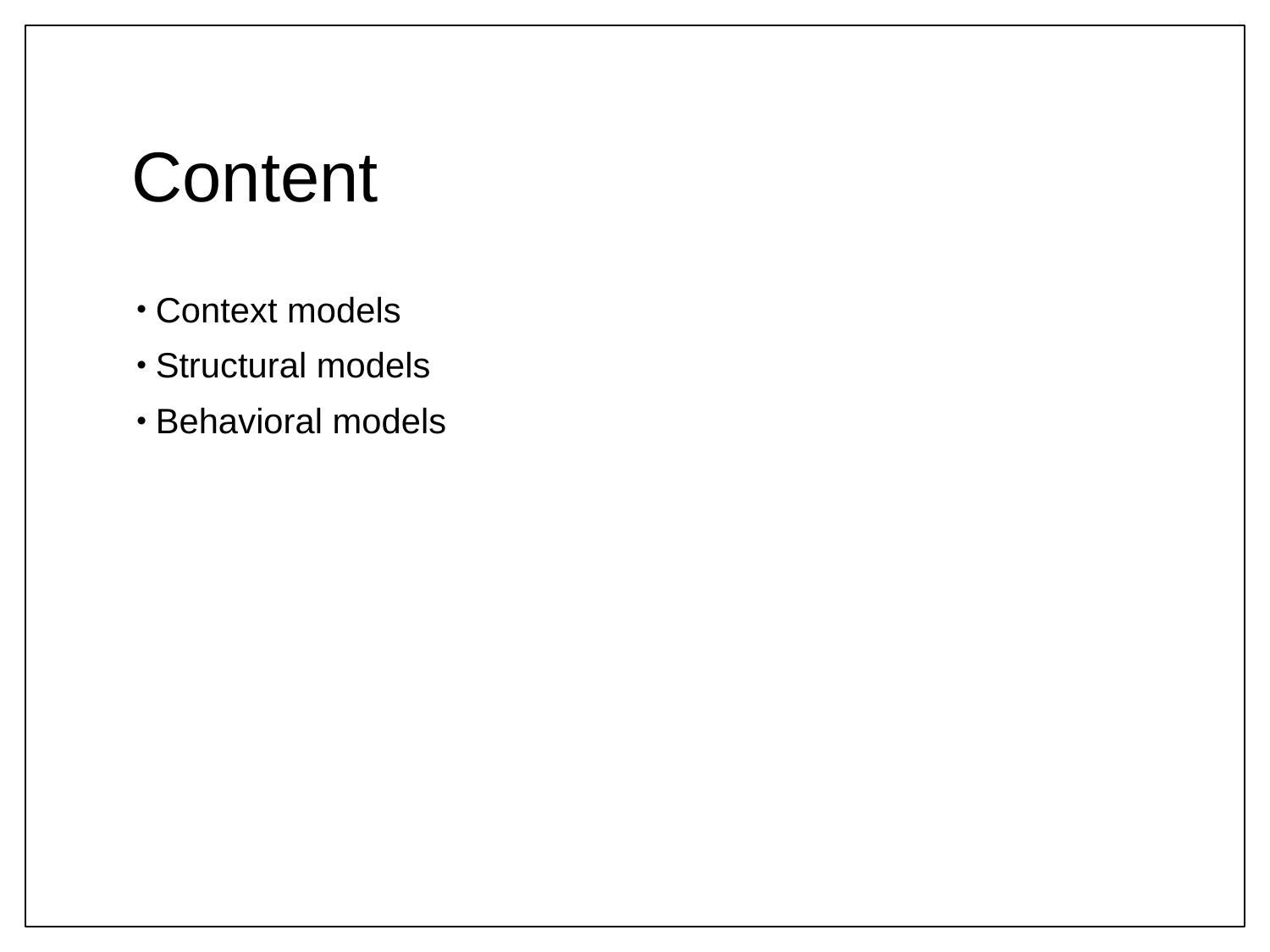

# Content
Context models
Structural models
Behavioral models